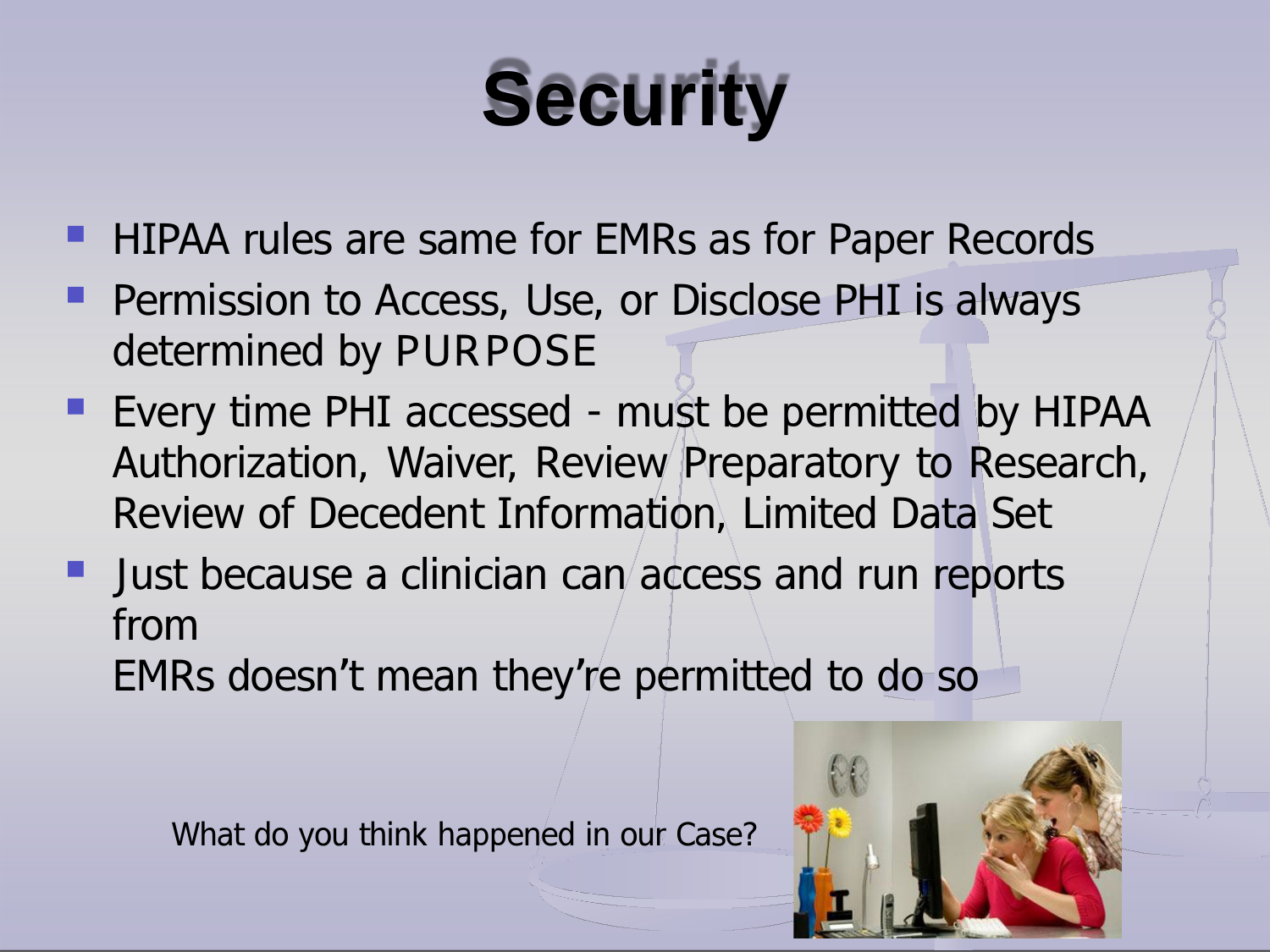

# Security
HIPAA rules are same for EMRs as for Paper Records
Permission to Access, Use, or Disclose PHI is always determined by PURPOSE
Every time PHI accessed - must be permitted by HIPAA Authorization, Waiver, Review Preparatory to Research, Review of Decedent Information, Limited Data Set
Just because a clinician can access and run reports from
EMRs doesn’t mean they’re permitted to do so

What do you think happened in our Case?